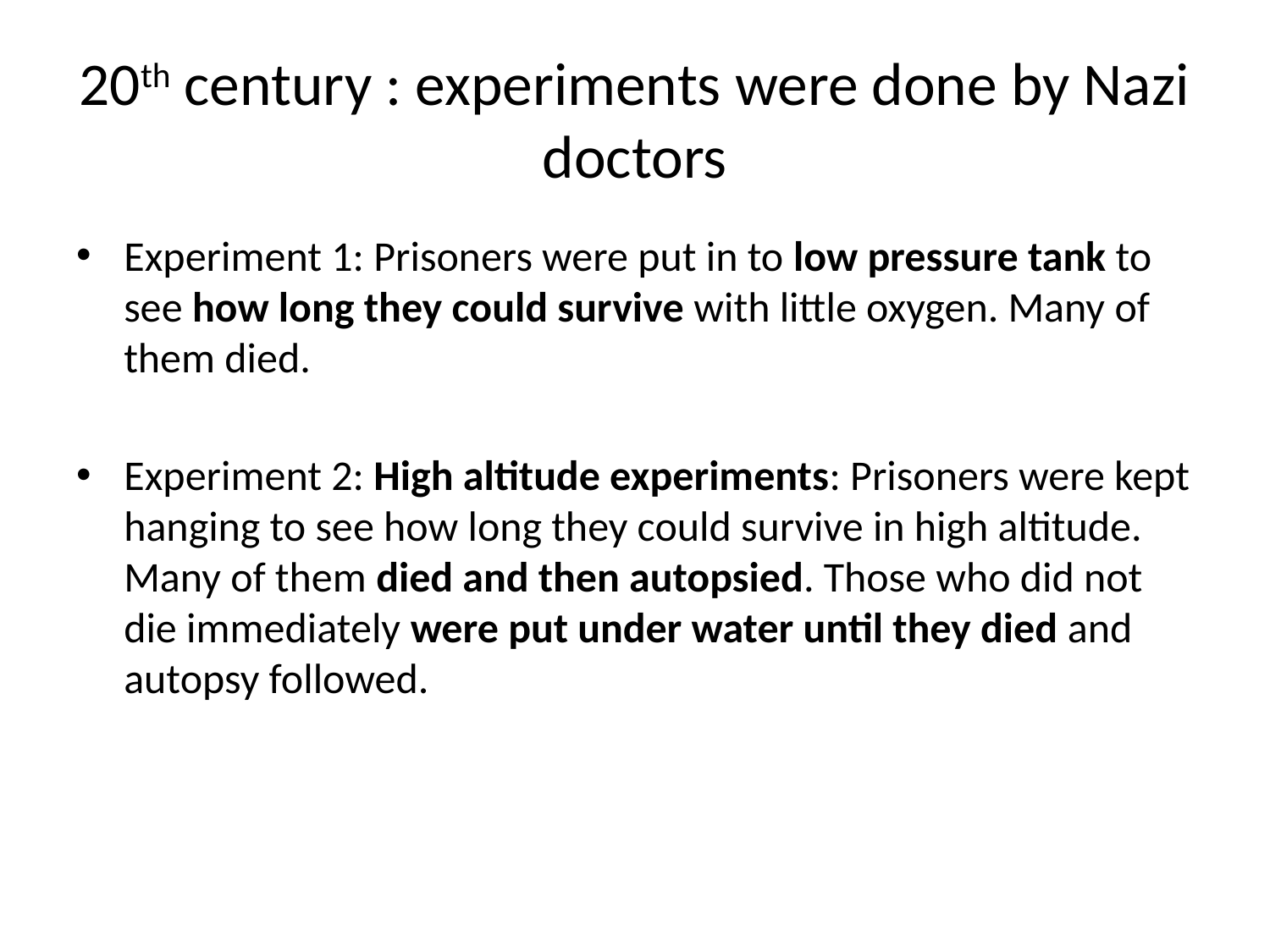

# 20th century : experiments were done by Nazi doctors
Experiment 1: Prisoners were put in to low pressure tank to see how long they could survive with little oxygen. Many of them died.

Experiment 2: High altitude experiments: Prisoners were kept hanging to see how long they could survive in high altitude. Many of them died and then autopsied. Those who did not die immediately were put under water until they died and autopsy followed.